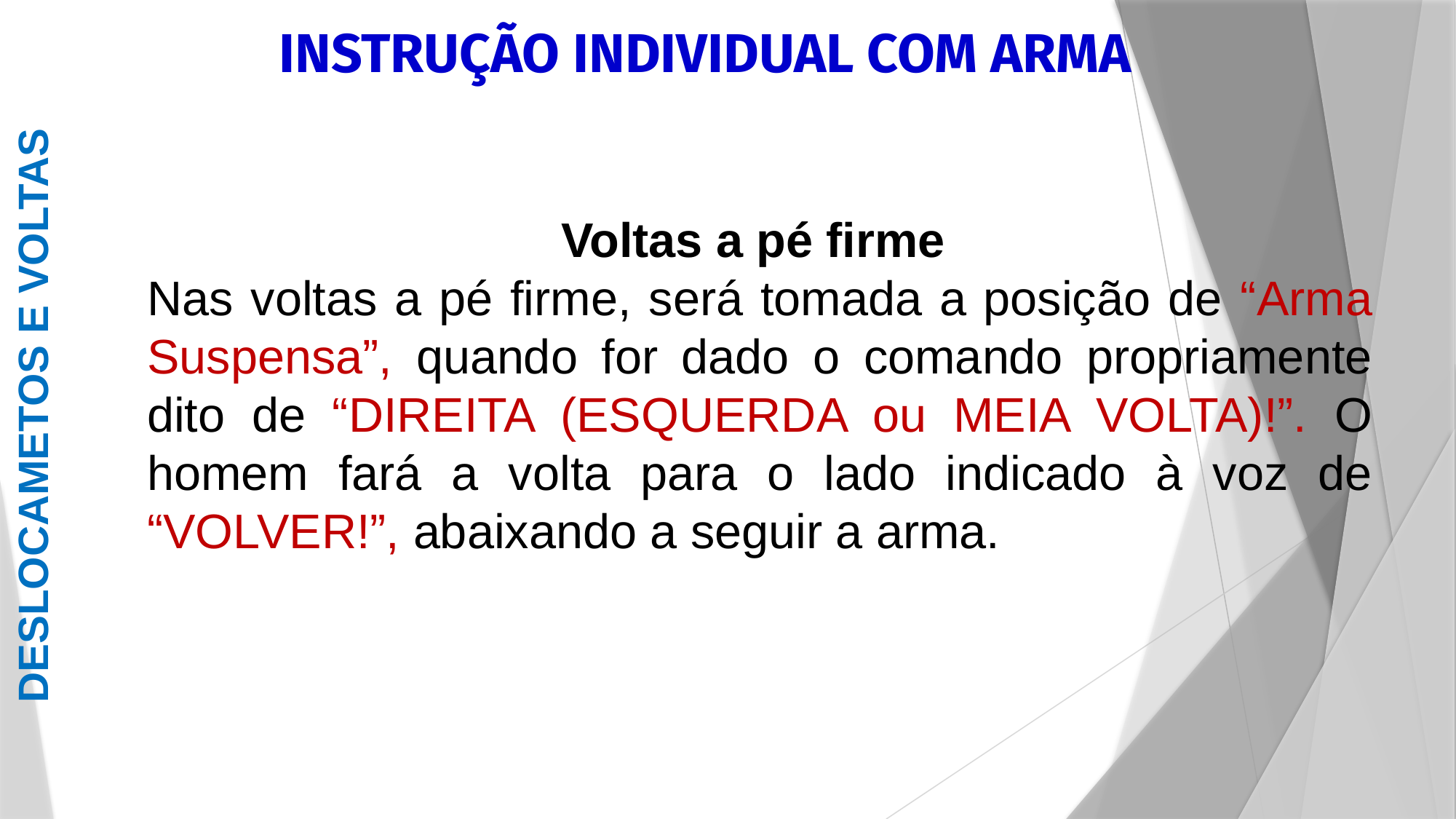

INSTRUÇÃO INDIVIDUAL COM ARMA
Voltas a pé firme
Nas voltas a pé firme, será tomada a posição de “Arma Suspensa”, quando for dado o comando propriamente dito de “DIREITA (ESQUERDA ou MEIA VOLTA)!”. O homem fará a volta para o lado indicado à voz de “VOLVER!”, abaixando a seguir a arma.
DESLOCAMETOS E VOLTAS